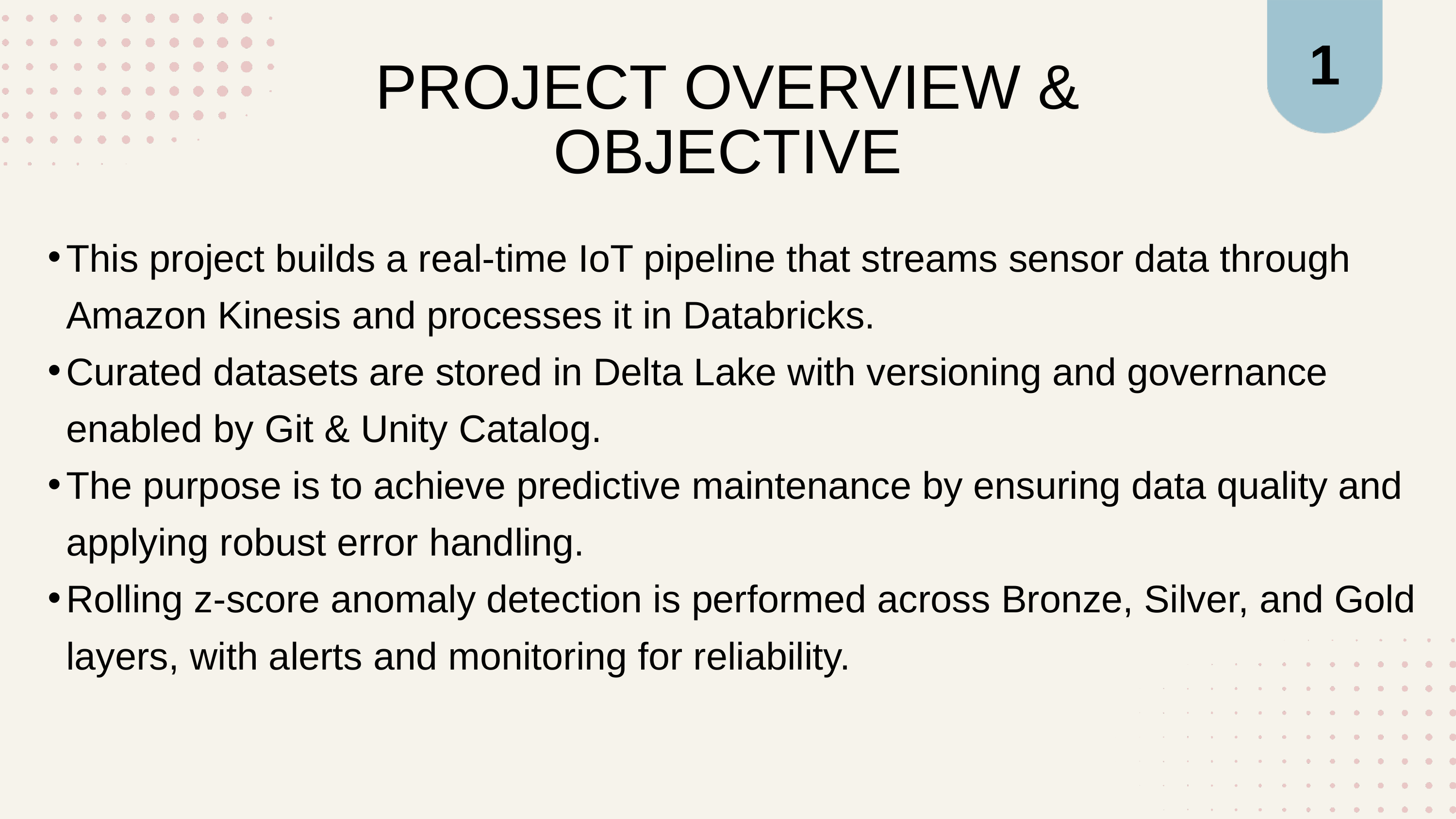

1
PROJECT OVERVIEW & OBJECTIVE
This project builds a real-time IoT pipeline that streams sensor data through Amazon Kinesis and processes it in Databricks.
Curated datasets are stored in Delta Lake with versioning and governance enabled by Git & Unity Catalog.
The purpose is to achieve predictive maintenance by ensuring data quality and applying robust error handling.
Rolling z-score anomaly detection is performed across Bronze, Silver, and Gold layers, with alerts and monitoring for reliability.